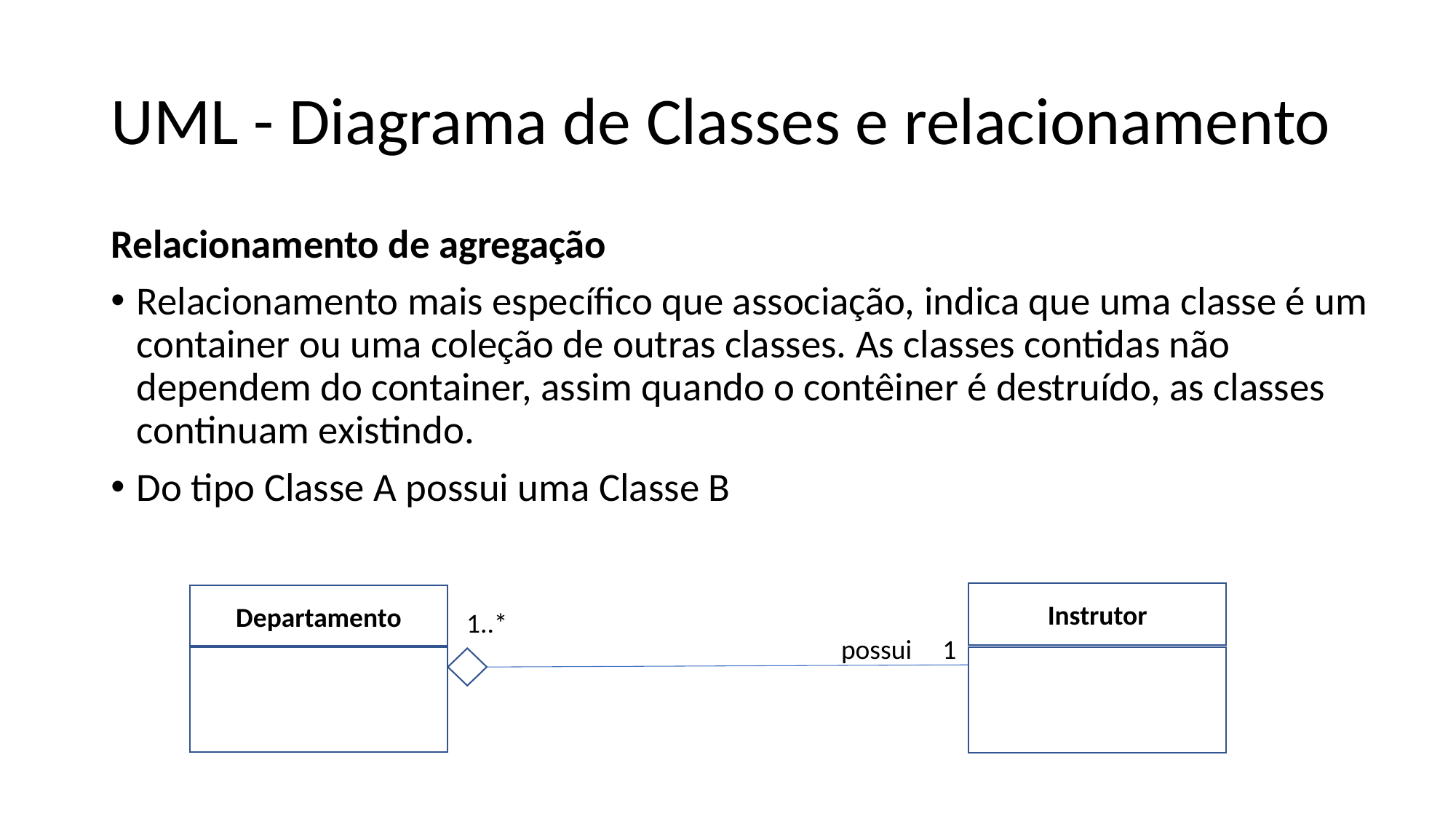

# UML - Diagrama de Classes e relacionamento
Relacionamento de agregação
Relacionamento mais específico que associação, indica que uma classe é um container ou uma coleção de outras classes. As classes contidas não dependem do container, assim quando o contêiner é destruído, as classes continuam existindo.
Do tipo Classe A possui uma Classe B
Instrutor
Departamento
1..*
possui     1